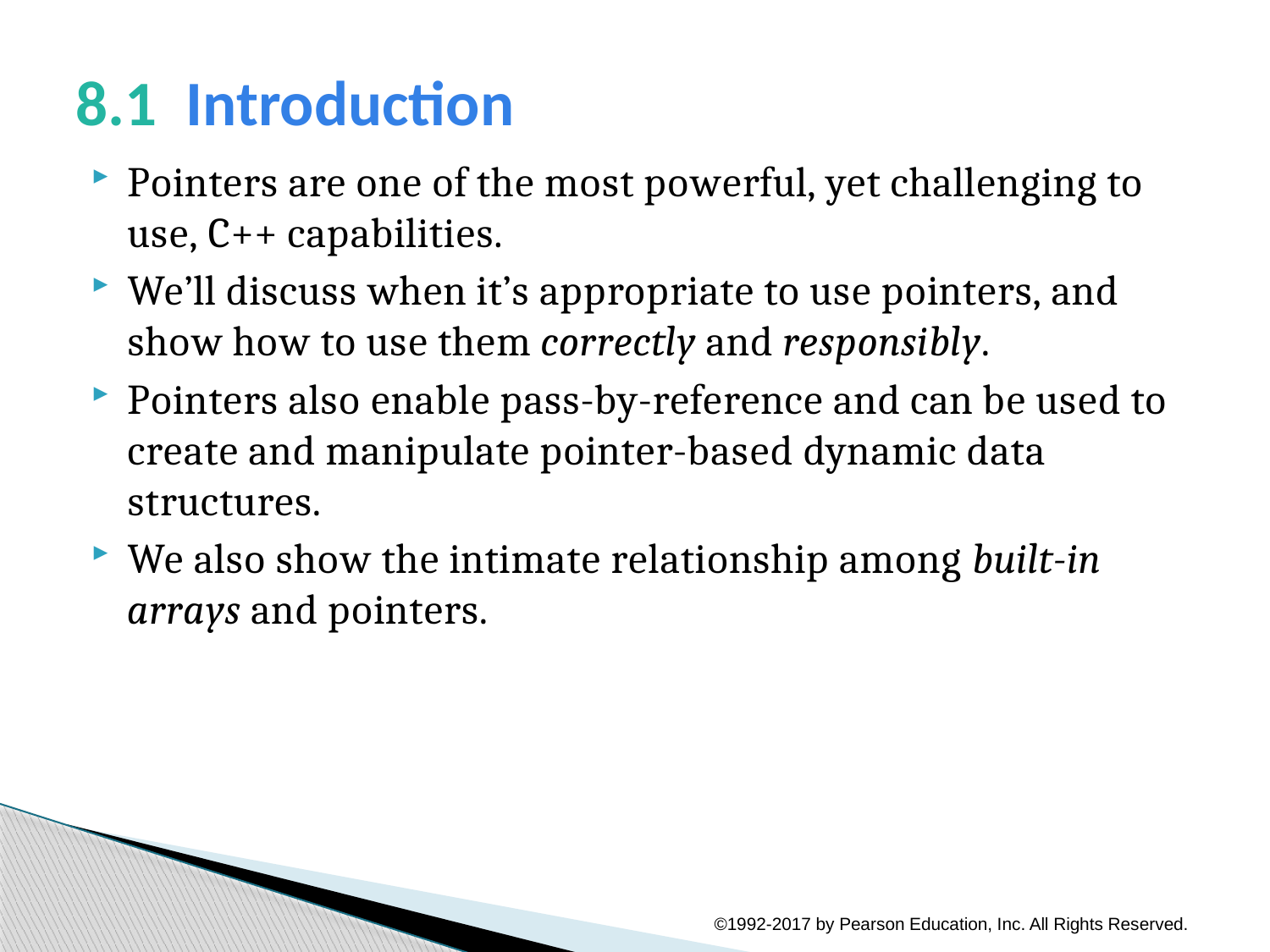

# 8.1  Introduction
Pointers are one of the most powerful, yet challenging to use, C++ capabilities.
We’ll discuss when it’s appropriate to use pointers, and show how to use them correctly and responsibly.
Pointers also enable pass-by-reference and can be used to create and manipulate pointer-based dynamic data structures.
We also show the intimate relationship among built-in arrays and pointers.
©1992-2017 by Pearson Education, Inc. All Rights Reserved.